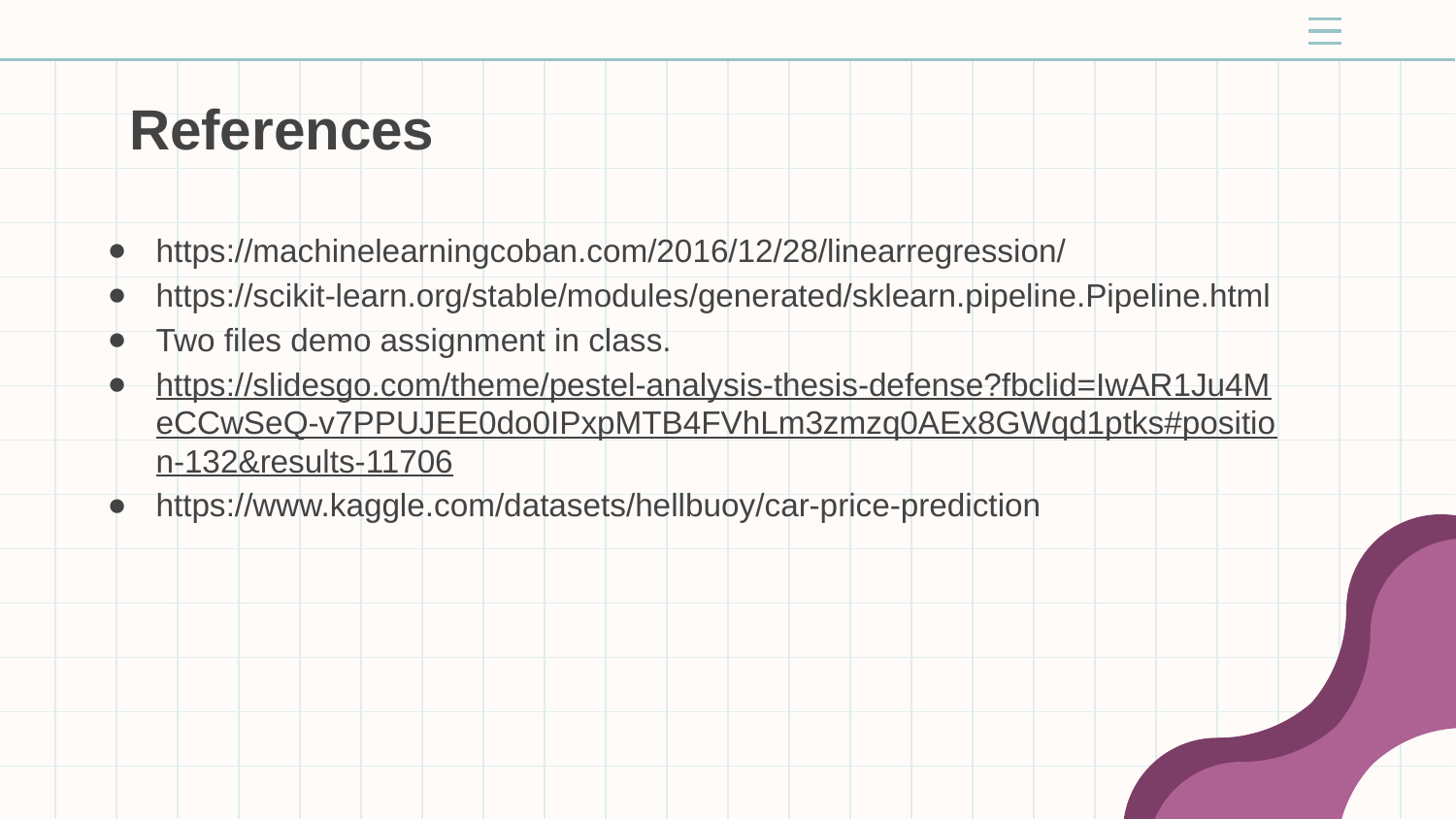

# References
https://machinelearningcoban.com/2016/12/28/linearregression/
https://scikit-learn.org/stable/modules/generated/sklearn.pipeline.Pipeline.html
Two files demo assignment in class.
https://slidesgo.com/theme/pestel-analysis-thesis-defense?fbclid=IwAR1Ju4MeCCwSeQ-v7PPUJEE0do0IPxpMTB4FVhLm3zmzq0AEx8GWqd1ptks#position-132&results-11706
https://www.kaggle.com/datasets/hellbuoy/car-price-prediction